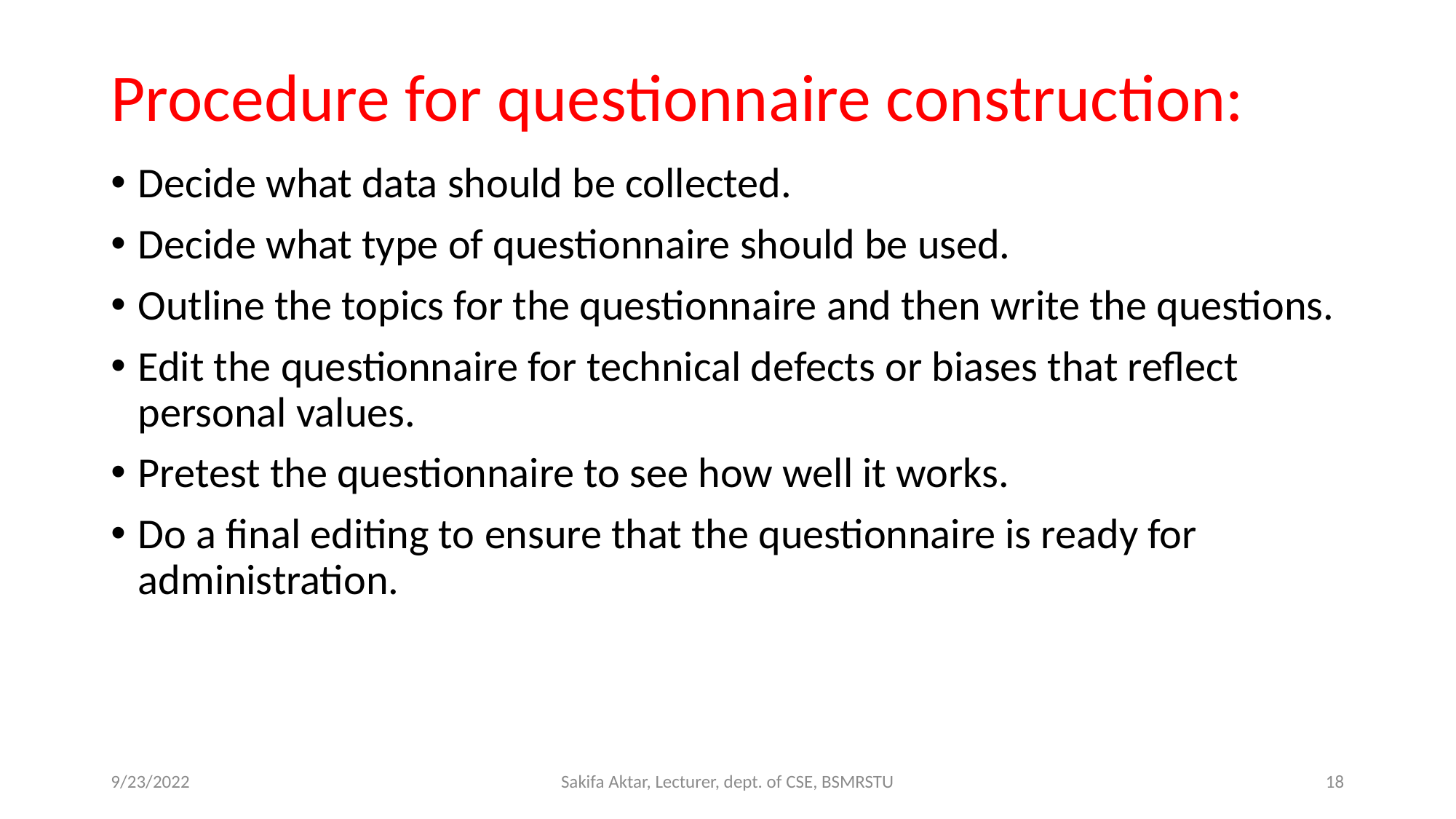

# Procedure for questionnaire construction:
Decide what data should be collected.
Decide what type of questionnaire should be used.
Outline the topics for the questionnaire and then write the questions.
Edit the questionnaire for technical defects or biases that reflect personal values.
Pretest the questionnaire to see how well it works.
Do a final editing to ensure that the questionnaire is ready for administration.
9/23/2022
Sakifa Aktar, Lecturer, dept. of CSE, BSMRSTU
18